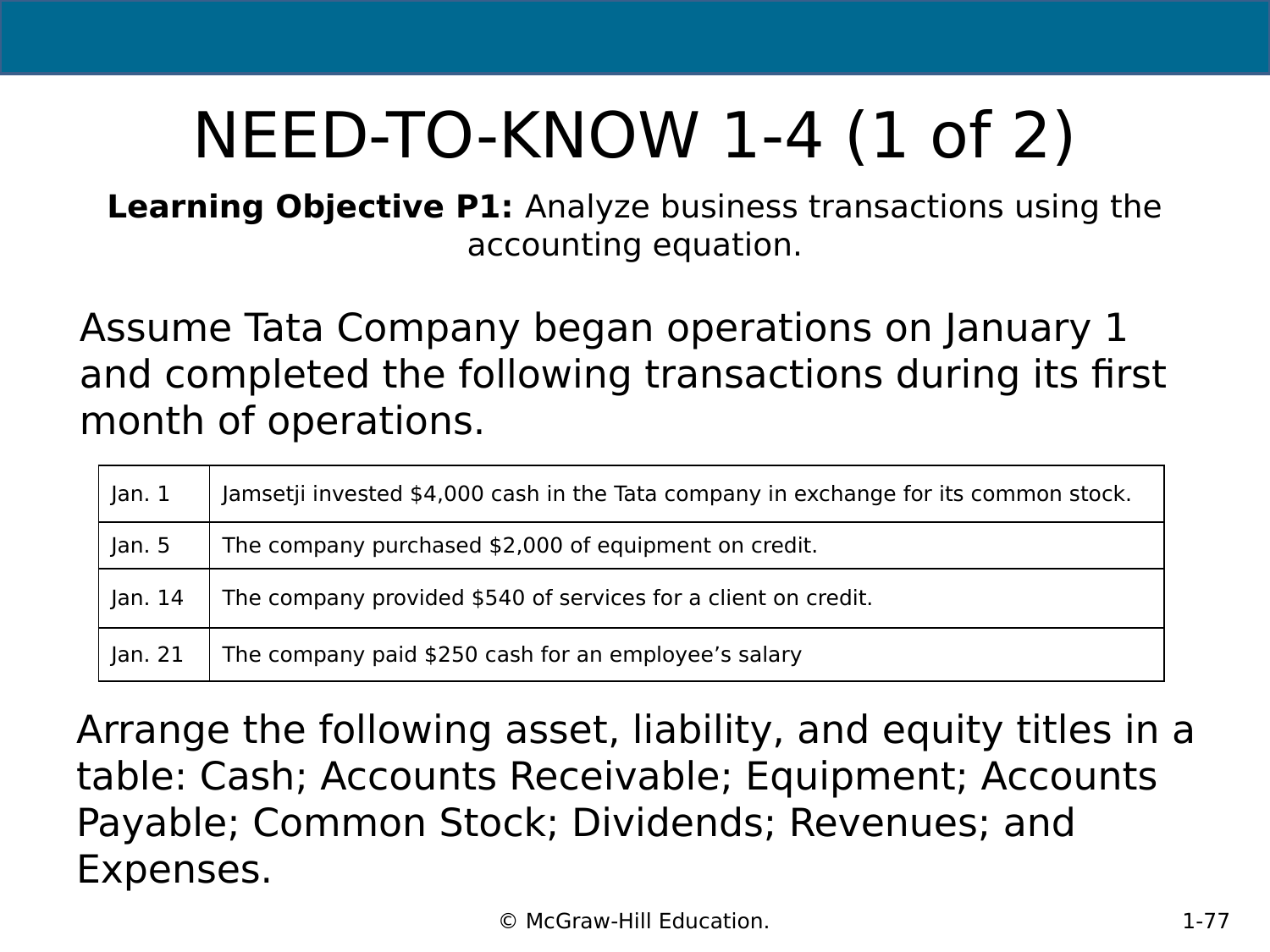

# NEED-TO-KNOW 1-4 (1 of 2)
Learning Objective P1: Analyze business transactions using the accounting equation.
Assume Tata Company began operations on January 1 and completed the following transactions during its first month of operations.
| Jan. 1 | Jamsetji invested $4,000 cash in the Tata company in exchange for its common stock. |
| --- | --- |
| Jan. 5 | The company purchased $2,000 of equipment on credit. |
| Jan. 14 | The company provided $540 of services for a client on credit. |
| Jan. 21 | The company paid $250 cash for an employee’s salary |
Arrange the following asset, liability, and equity titles in a table: Cash; Accounts Receivable; Equipment; Accounts Payable; Common Stock; Dividends; Revenues; and Expenses.